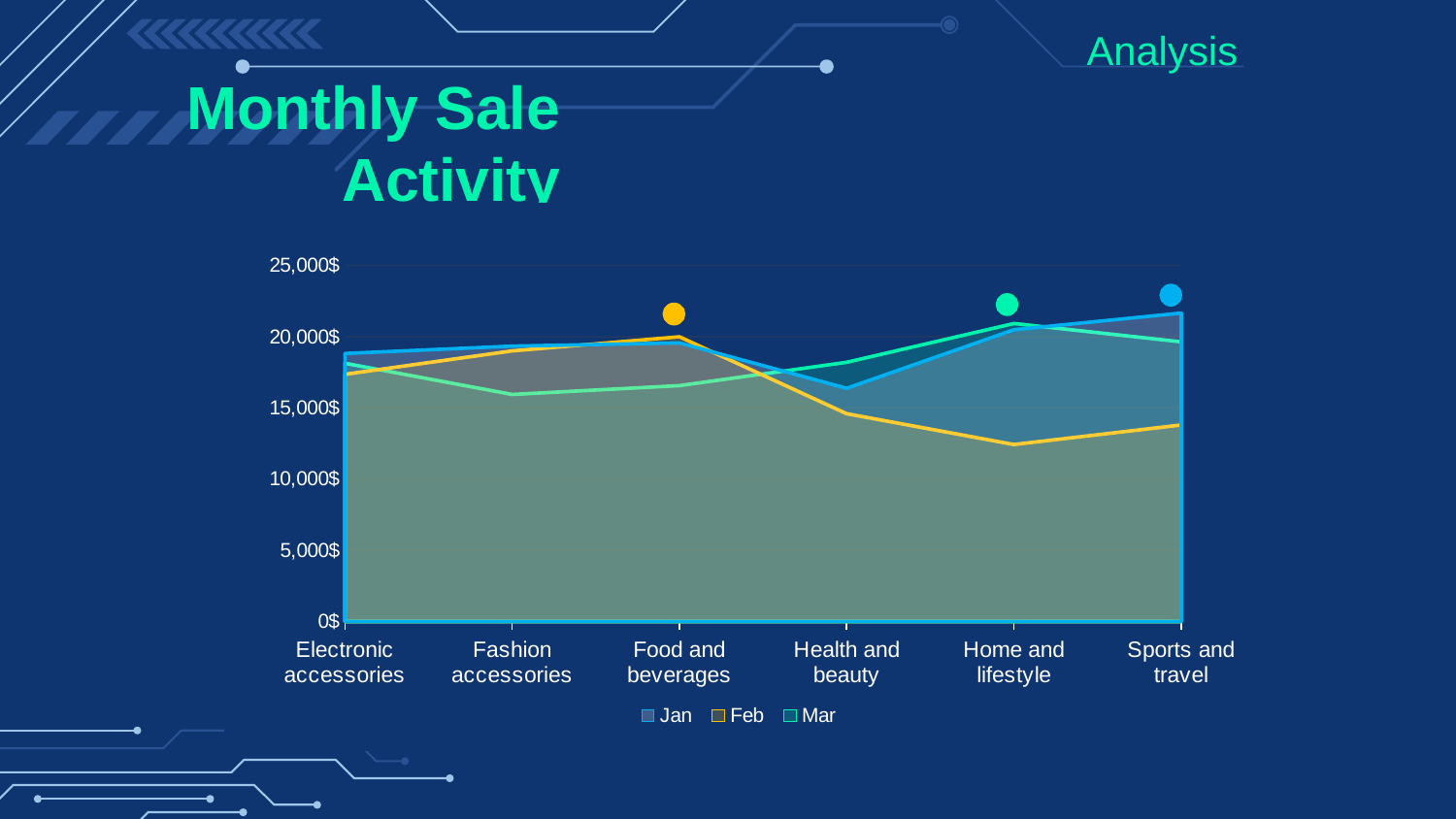

Analysis
# Monthly Sale Activity

### Chart

| Category | Jan | Feb | Mar |
|---|---|---|---|
| Electronic accessories | 18831.288 | 17362.904999999995 | 18143.3385 |
| Fashion accessories | 19345.116 | 19009.8615 | 15950.917500000005 |
| Food and beverages | 19570.52999999999 | 20000.358000000004 | 16573.956 |
| Health and beauty | 16383.170999999998 | 14602.255500000001 | 18208.3125 |
| Home and lifestyle | 20494.739999999994 | 12434.383500000004 | 20932.789500000006 |
| Sports and travel | 21667.022999999994 | 13809.610500000003 | 19646.193000000003 |